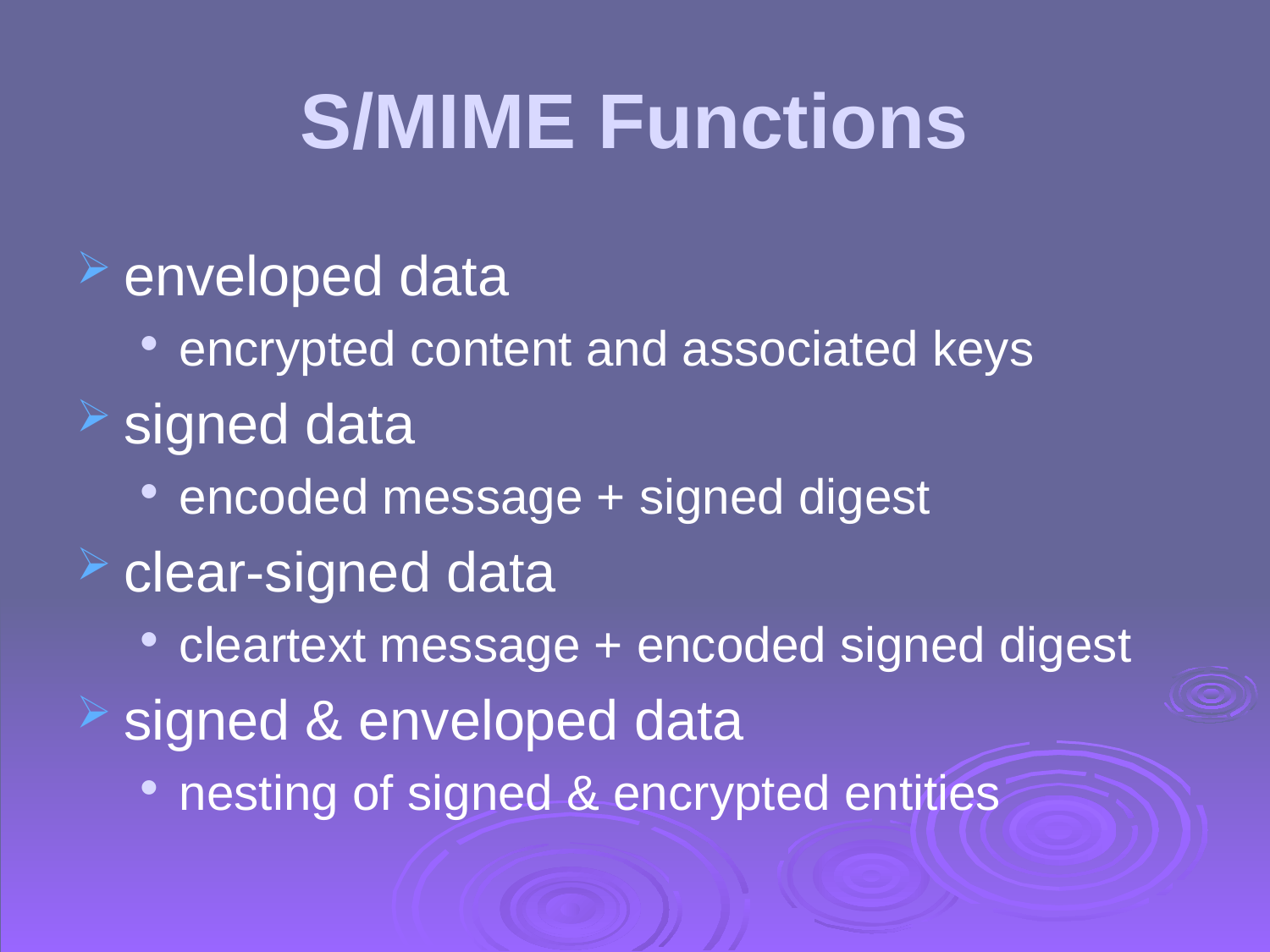

# S/MIME Functions
enveloped data
encrypted content and associated keys
signed data
encoded message + signed digest
clear-signed data
cleartext message + encoded signed digest
signed & enveloped data
nesting of signed & encrypted entities